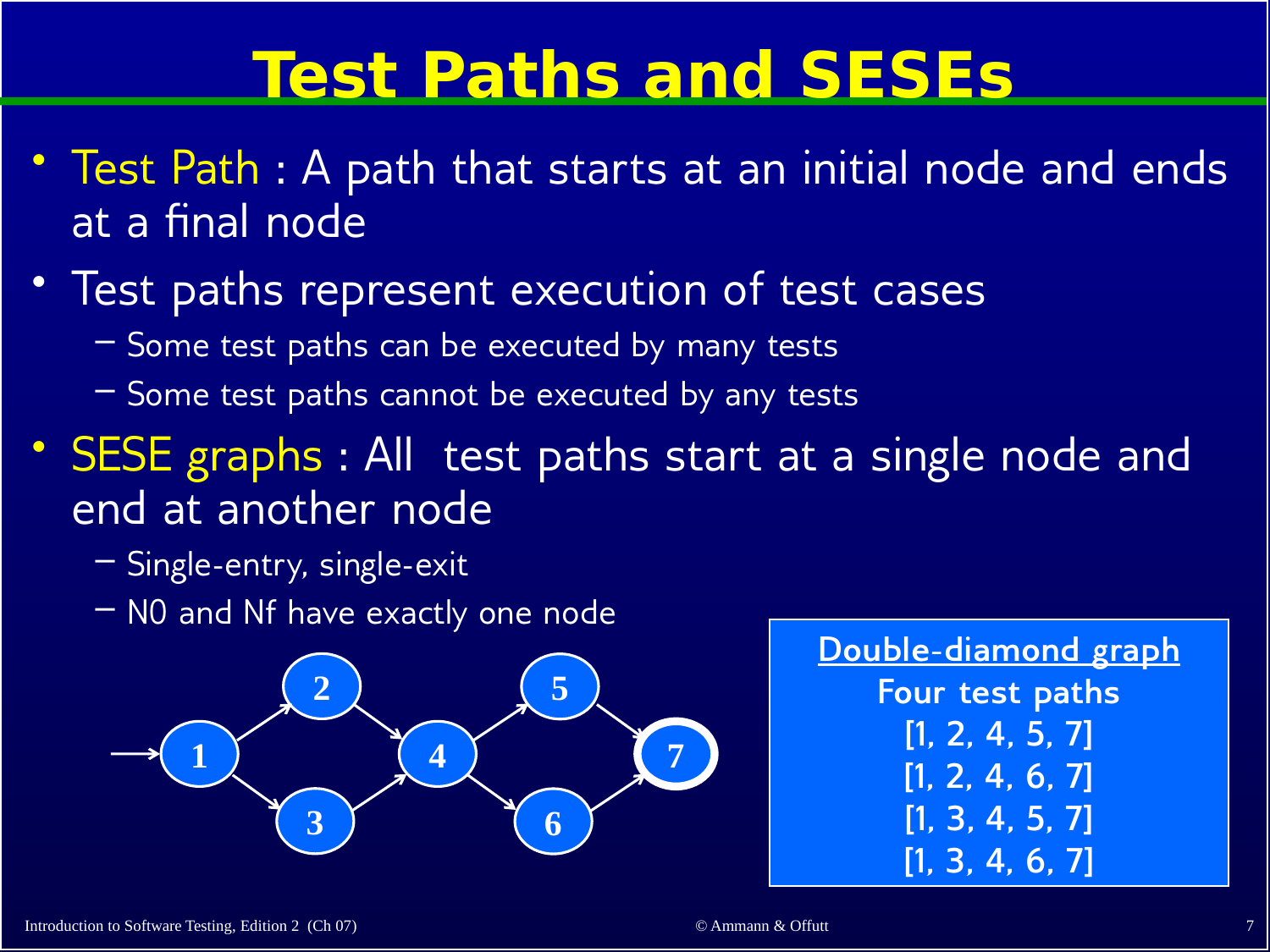

# Test Paths and SESEs
Test Path : A path that starts at an initial node and ends at a final node
Test paths represent execution of test cases
Some test paths can be executed by many tests
Some test paths cannot be executed by any tests
SESE graphs : All  test paths start at a single node and end at another node
Single-entry, single-exit
N0 and Nf have exactly one node
Double-diamond graph
Four test paths
[1, 2, 4, 5, 7]
[1, 2, 4, 6, 7]
[1, 3, 4, 5, 7]
[1, 3, 4, 6, 7]

2

3

5

6

1

4

7

7
© Ammann & Offutt
Introduction to Software Testing, Edition 2  (Ch 07)